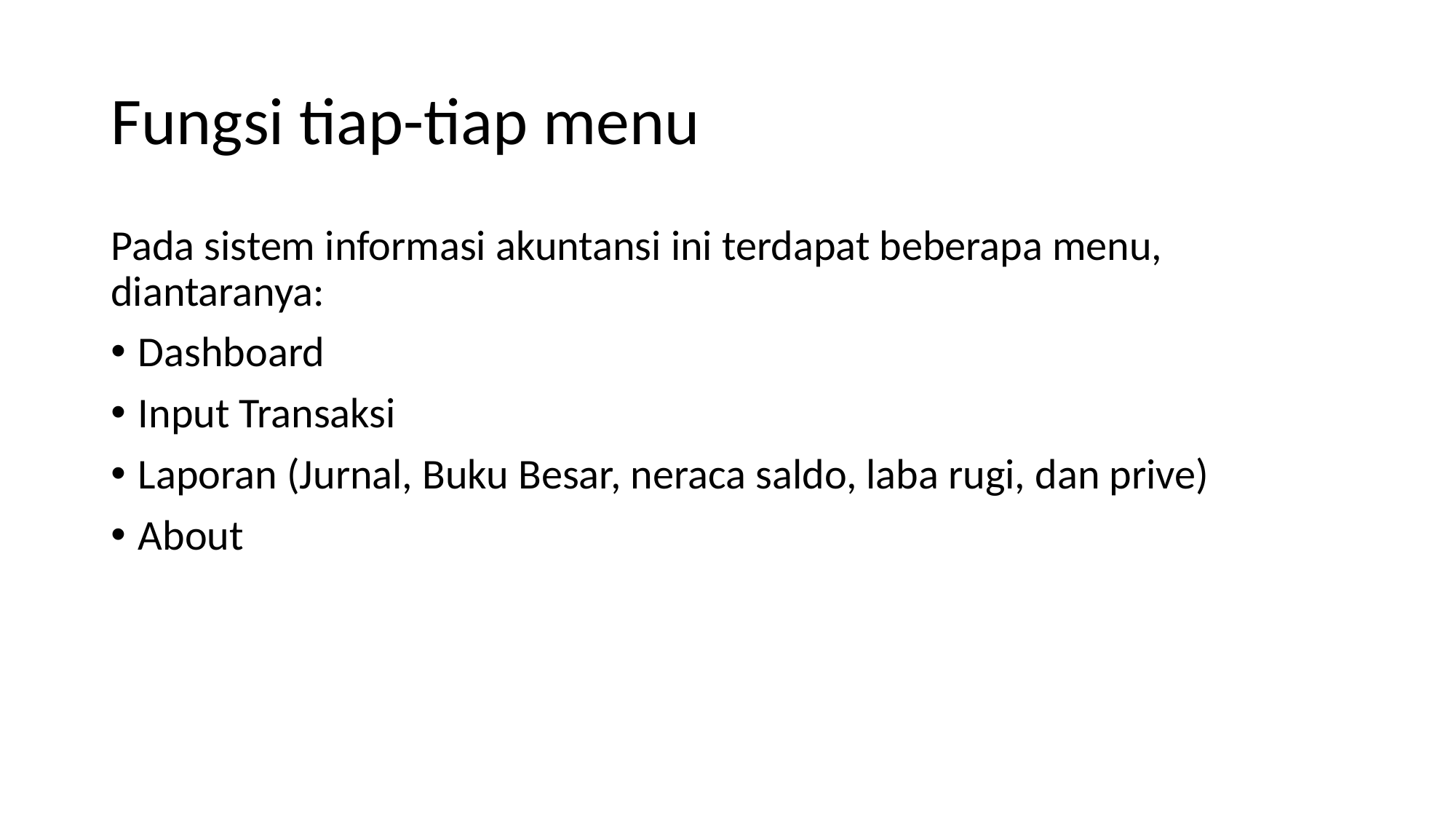

# Fungsi tiap-tiap menu
Pada sistem informasi akuntansi ini terdapat beberapa menu, diantaranya:
Dashboard
Input Transaksi
Laporan (Jurnal, Buku Besar, neraca saldo, laba rugi, dan prive)
About